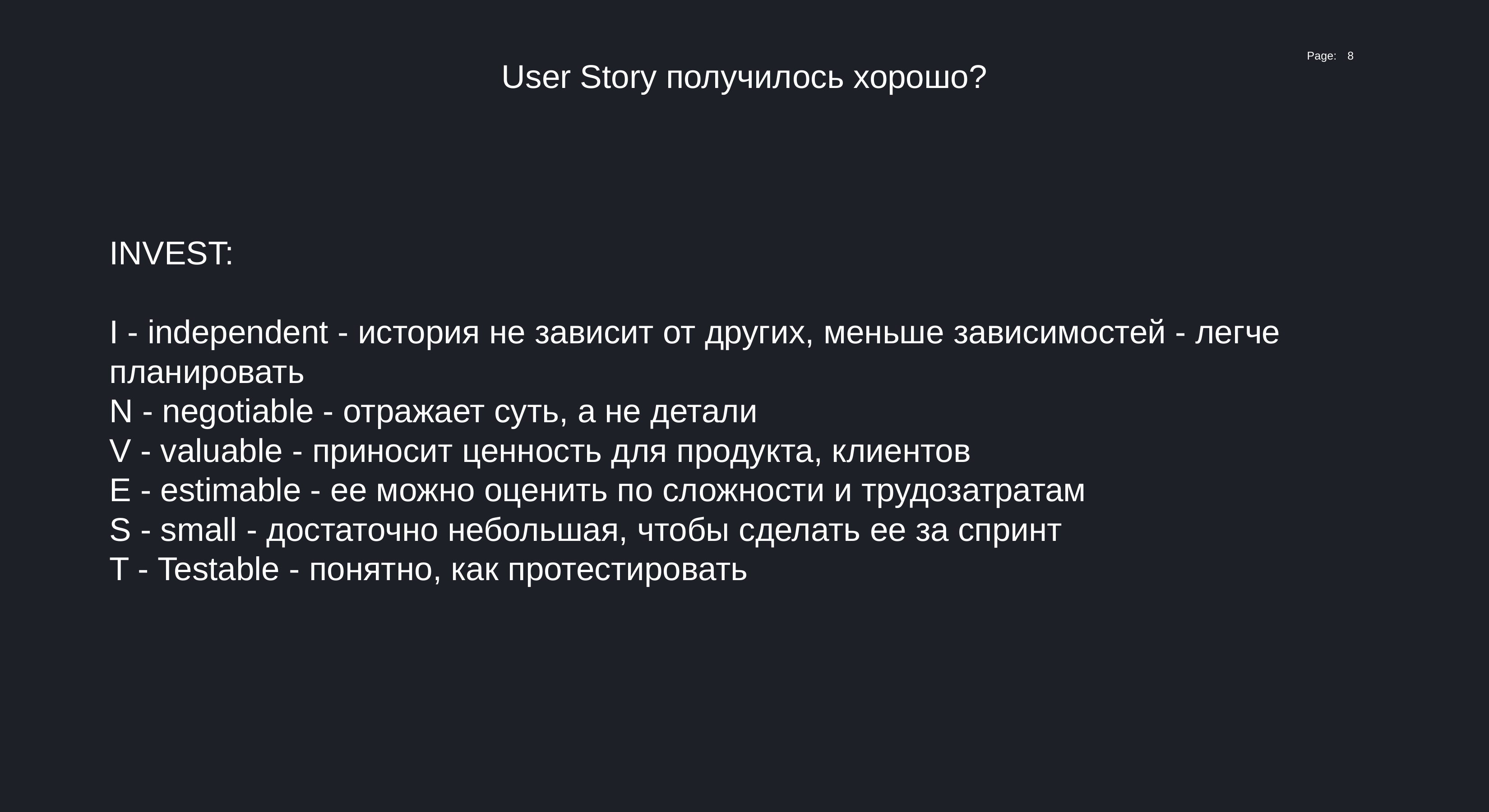

8
User Story получилось хорошо?

INVEST:
I - independent - история не зависит от других, меньше зависимостей - легче планировать
N - negotiable - отражает суть, а не детали
V - valuable - приносит ценность для продукта, клиентов
E - estimable - ее можно оценить по сложности и трудозатратам
S - small - достаточно небольшая, чтобы сделать ее за спринт
T - Testable - понятно, как протестировать